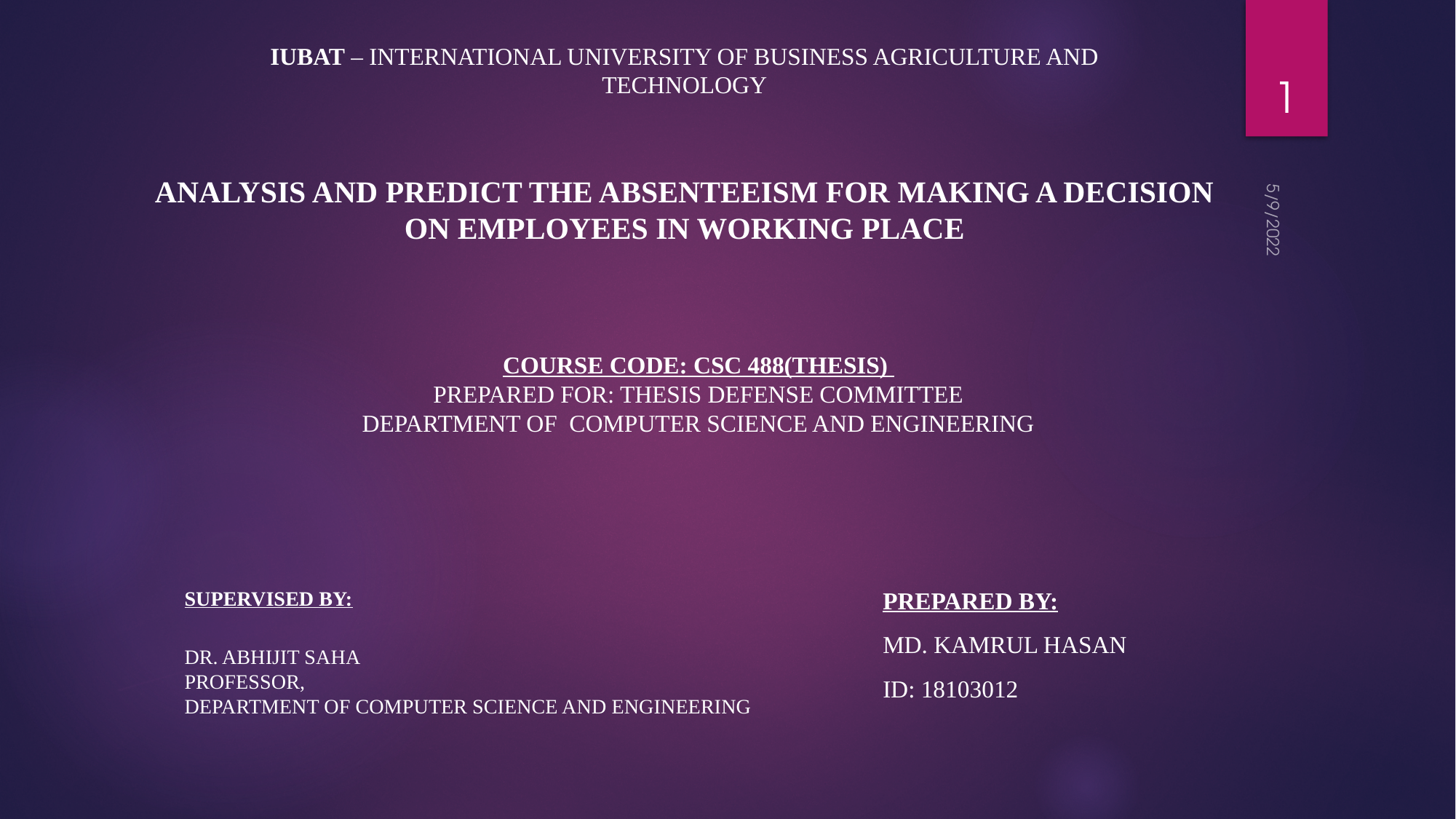

IUBAT – International University of Business Agriculture and Technology
1
Analysis and predict the absenteeism for making a decision on Employees in working place
5/9/2022
Course Code: Csc 488(Thesis)
Prepared for: Thesis defense Committee
Department of  Computer Science and Engineering
Supervised by:
Dr. Abhijit Saha
Professor,
Department of Computer Science and Engineering

Prepared by:
Md. KAMRUL HASAN
ID: 18103012